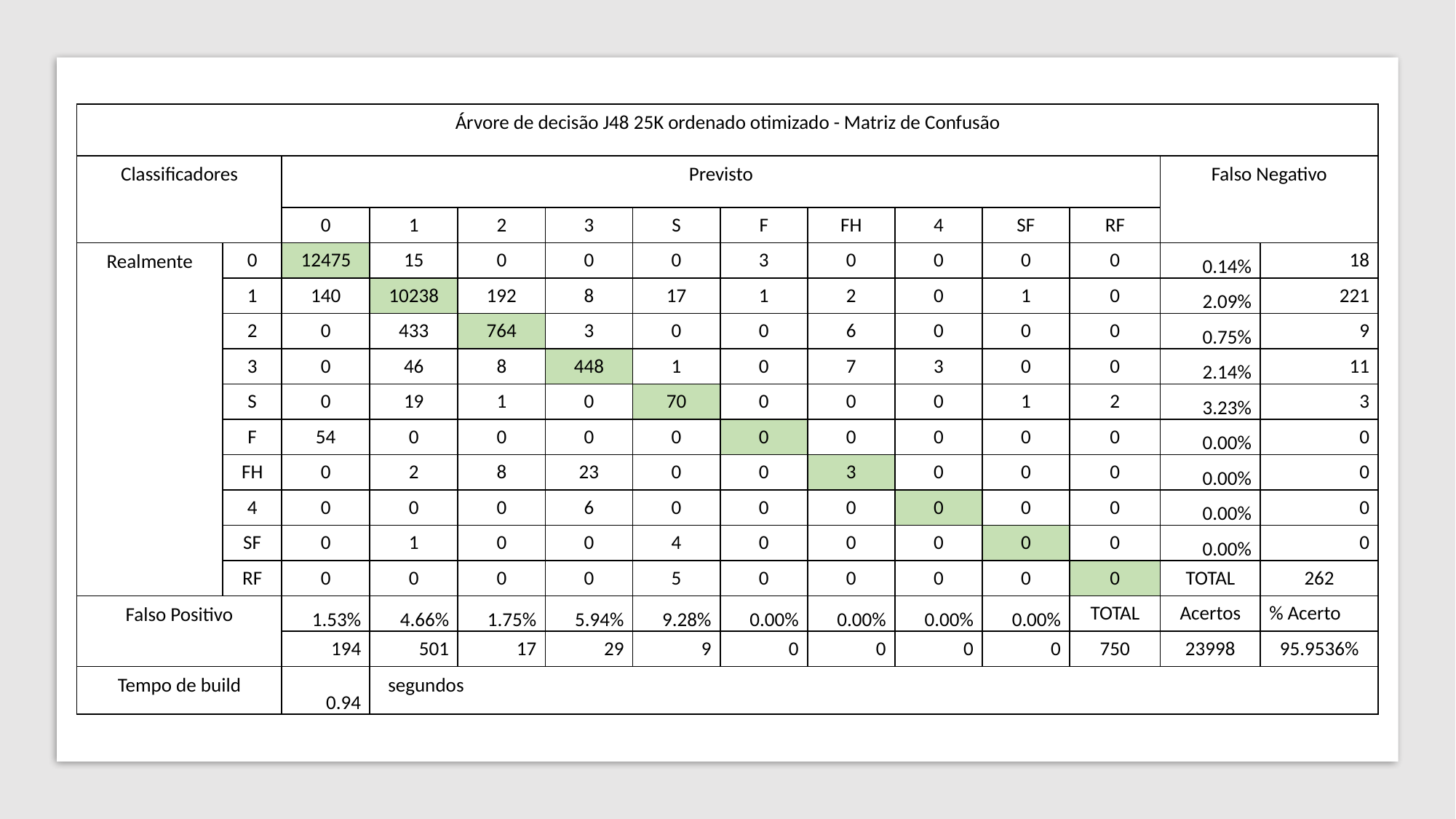

| Árvore de decisão J48 25K ordenado otimizado - Matriz de Confusão |  |  |  |  |  |  |  |  |  |  |  |  |  |
| --- | --- | --- | --- | --- | --- | --- | --- | --- | --- | --- | --- | --- | --- |
| Classificadores |  | Previsto |  |  |  |  |  |  |  |  |  | Falso Negativo |  |
|  |  | 0 | 1 | 2 | 3 | S | F | FH | 4 | SF | RF |  |  |
| Realmente | 0 | 12475 | 15 | 0 | 0 | 0 | 3 | 0 | 0 | 0 | 0 | 0.14% | 18 |
|  | 1 | 140 | 10238 | 192 | 8 | 17 | 1 | 2 | 0 | 1 | 0 | 2.09% | 221 |
|  | 2 | 0 | 433 | 764 | 3 | 0 | 0 | 6 | 0 | 0 | 0 | 0.75% | 9 |
|  | 3 | 0 | 46 | 8 | 448 | 1 | 0 | 7 | 3 | 0 | 0 | 2.14% | 11 |
|  | S | 0 | 19 | 1 | 0 | 70 | 0 | 0 | 0 | 1 | 2 | 3.23% | 3 |
|  | F | 54 | 0 | 0 | 0 | 0 | 0 | 0 | 0 | 0 | 0 | 0.00% | 0 |
|  | FH | 0 | 2 | 8 | 23 | 0 | 0 | 3 | 0 | 0 | 0 | 0.00% | 0 |
|  | 4 | 0 | 0 | 0 | 6 | 0 | 0 | 0 | 0 | 0 | 0 | 0.00% | 0 |
|  | SF | 0 | 1 | 0 | 0 | 4 | 0 | 0 | 0 | 0 | 0 | 0.00% | 0 |
|  | RF | 0 | 0 | 0 | 0 | 5 | 0 | 0 | 0 | 0 | 0 | TOTAL | 262 |
| Falso Positivo |  | 1.53% | 4.66% | 1.75% | 5.94% | 9.28% | 0.00% | 0.00% | 0.00% | 0.00% | TOTAL | Acertos | % Acerto |
|  |  | 194 | 501 | 17 | 29 | 9 | 0 | 0 | 0 | 0 | 750 | 23998 | 95.9536% |
| Tempo de build |  | 0.94 | segundos |  |  |  |  |  |  |  |  |  |  |